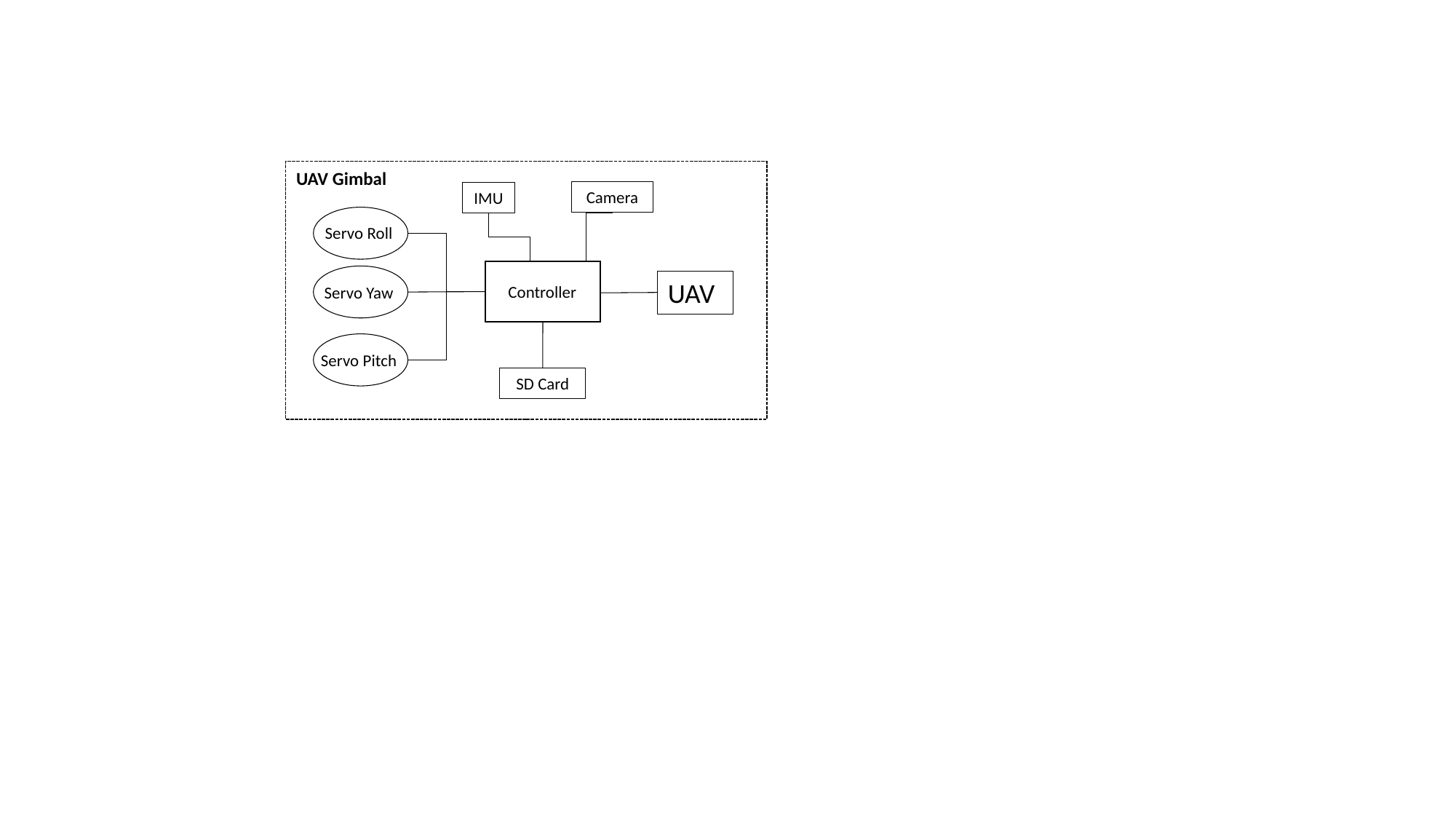

UAV Gimbal
Camera
IMU

Servo Roll

UAV
Controller
Servo Yaw

Servo Pitch
SD Card